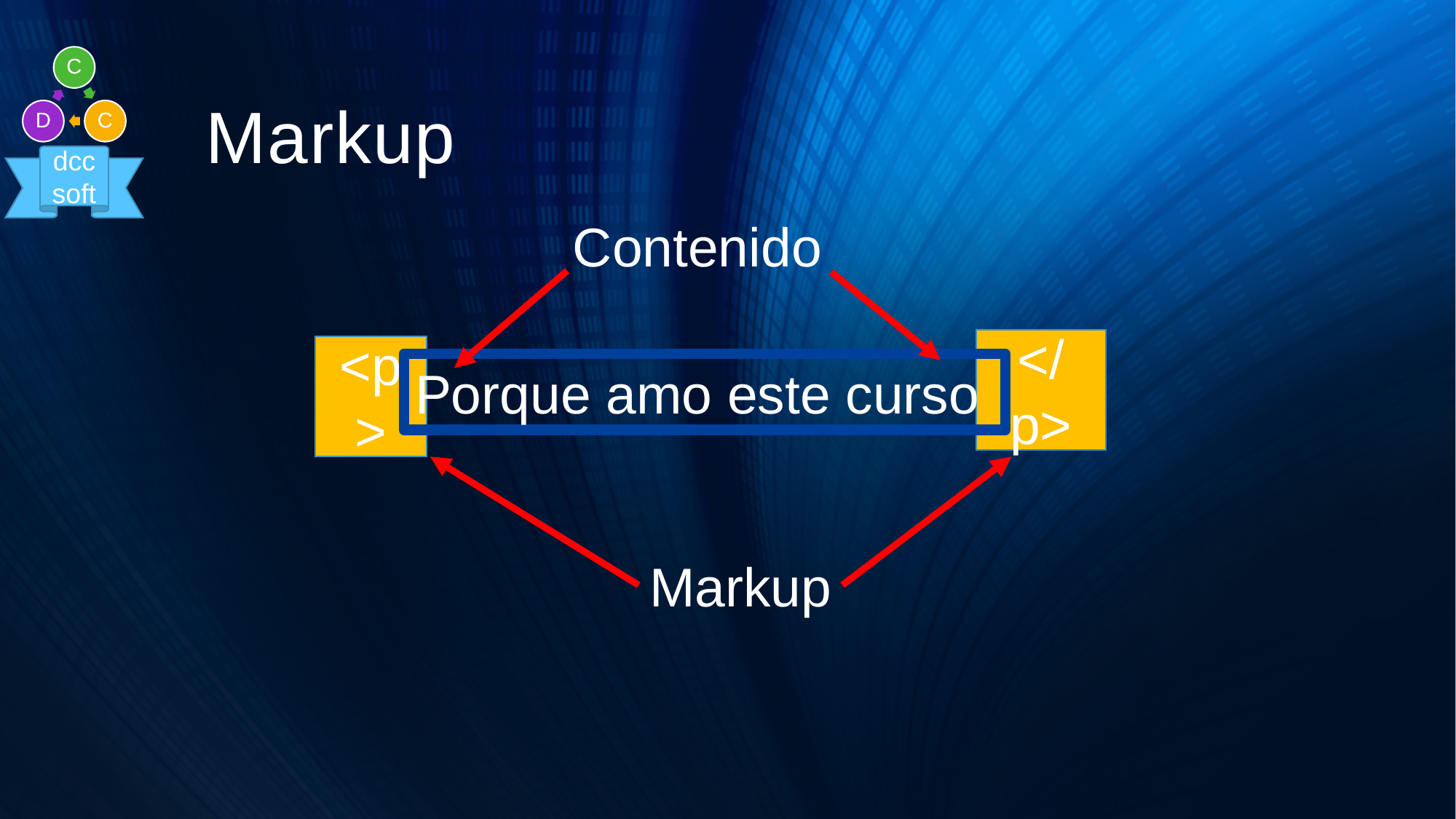

# Markup
Contenido
</p>
<p>
Porque amo este curso
Markup